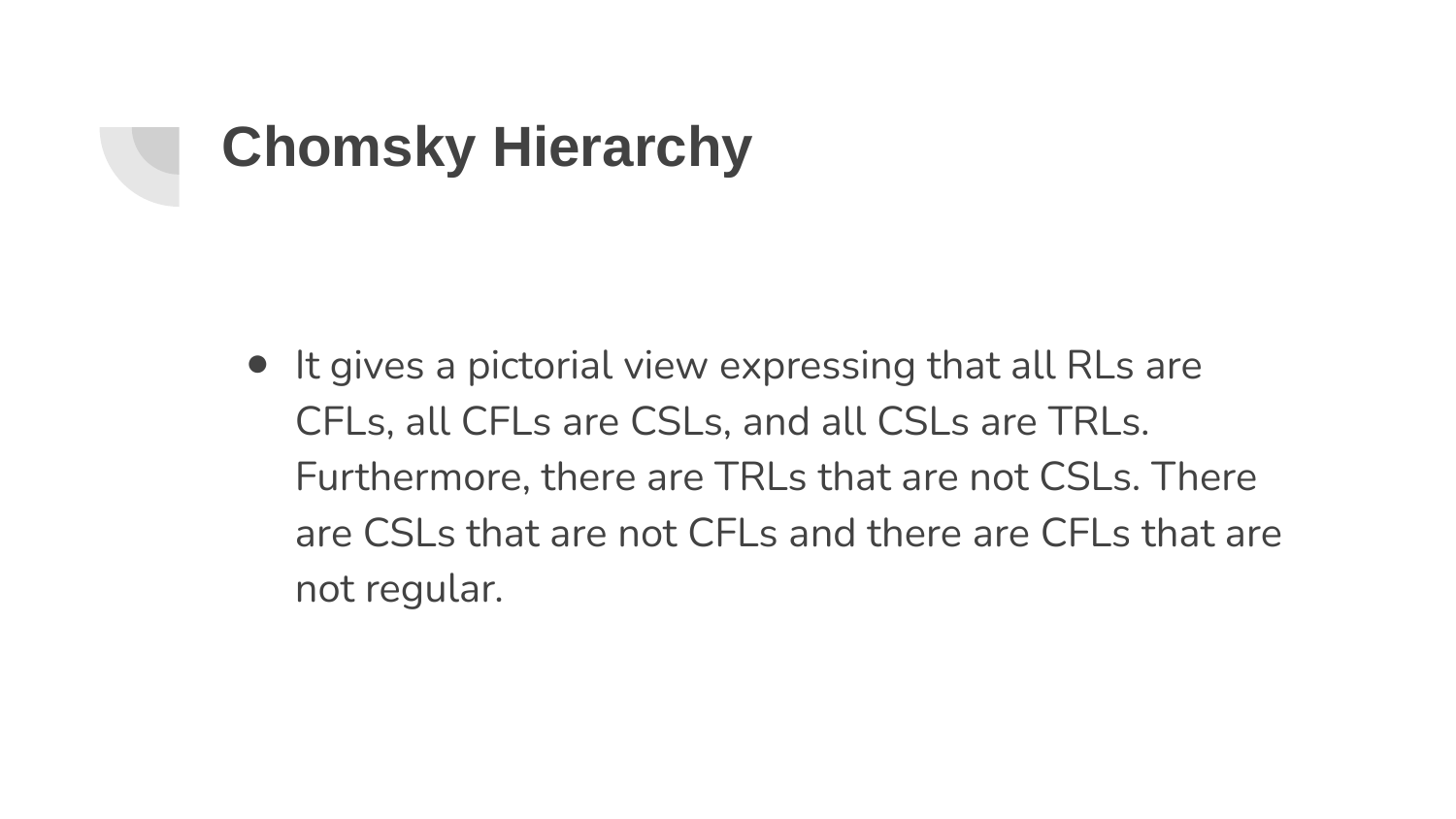

# Chomsky Hierarchy
It gives a pictorial view expressing that all RLs are CFLs, all CFLs are CSLs, and all CSLs are TRLs. Furthermore, there are TRLs that are not CSLs. There are CSLs that are not CFLs and there are CFLs that are not regular.